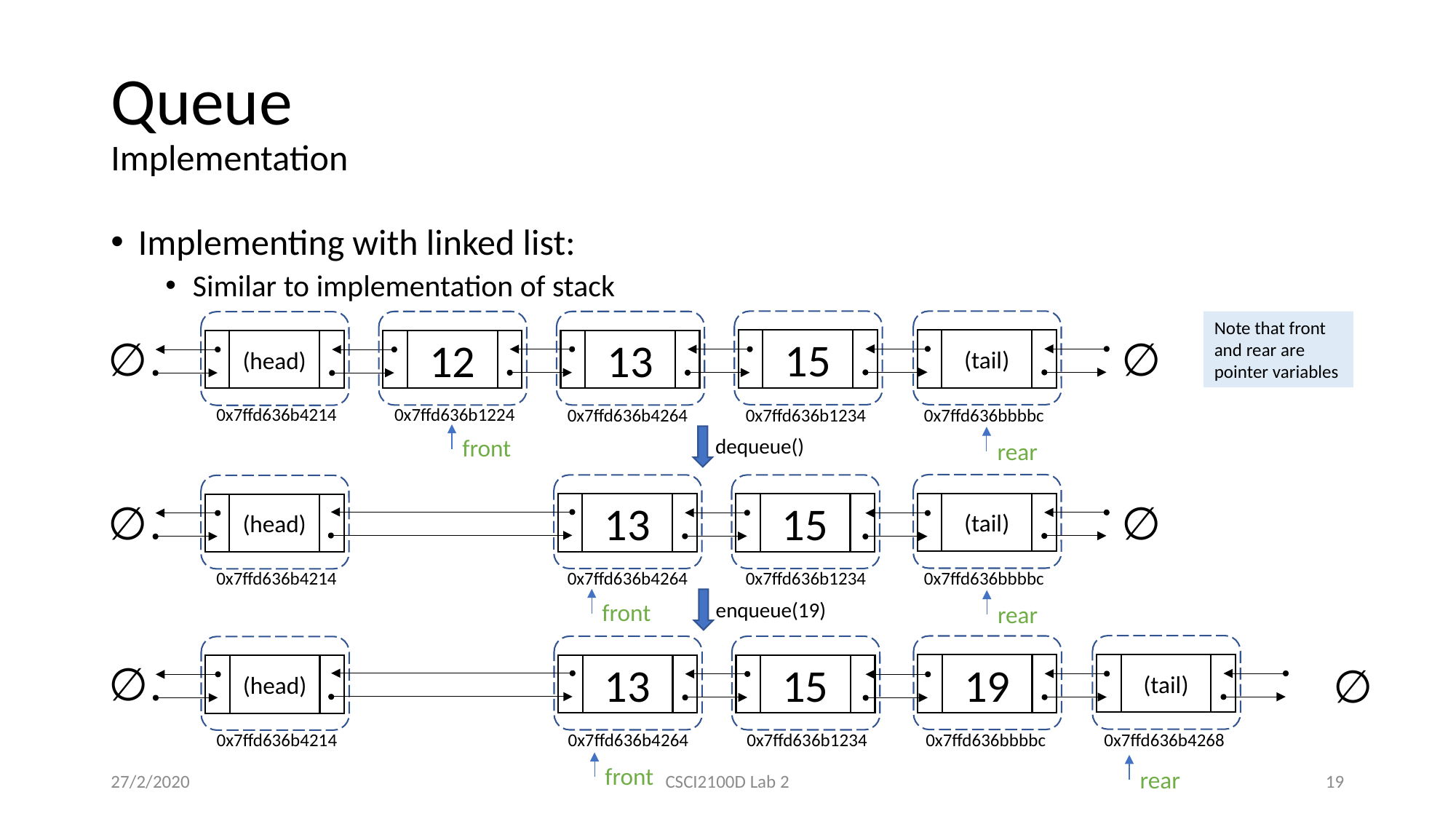

# Queue Implementation
Implementing with linked list:
Similar to implementation of stack

15

(tail)

Note that front and rear are pointer variables

12

13

(head)

∅
∅

| 0x7ffd636b4214 | 0x7ffd636b1224 |
| --- | --- |
| 0x7ffd636b4264 | 0x7ffd636b1234 | 0x7ffd636bbbbc |
| --- | --- | --- |
front

dequeue()
rear

(tail)

13

15

∅
∅

(head)

| 0x7ffd636b4214 |  |
| --- | --- |
| 0x7ffd636b4264 | 0x7ffd636b1234 | 0x7ffd636bbbbc |
| --- | --- | --- |
front

enqueue(19)
rear

(tail)

19

13

15

∅

(head)
∅

| 0x7ffd636b4214 |  |
| --- | --- |
| 0x7ffd636b4264 | 0x7ffd636b1234 | 0x7ffd636bbbbc | 0x7ffd636b4268 |
| --- | --- | --- | --- |
front
rear
27/2/2020
CSCI2100D Lab 2
19